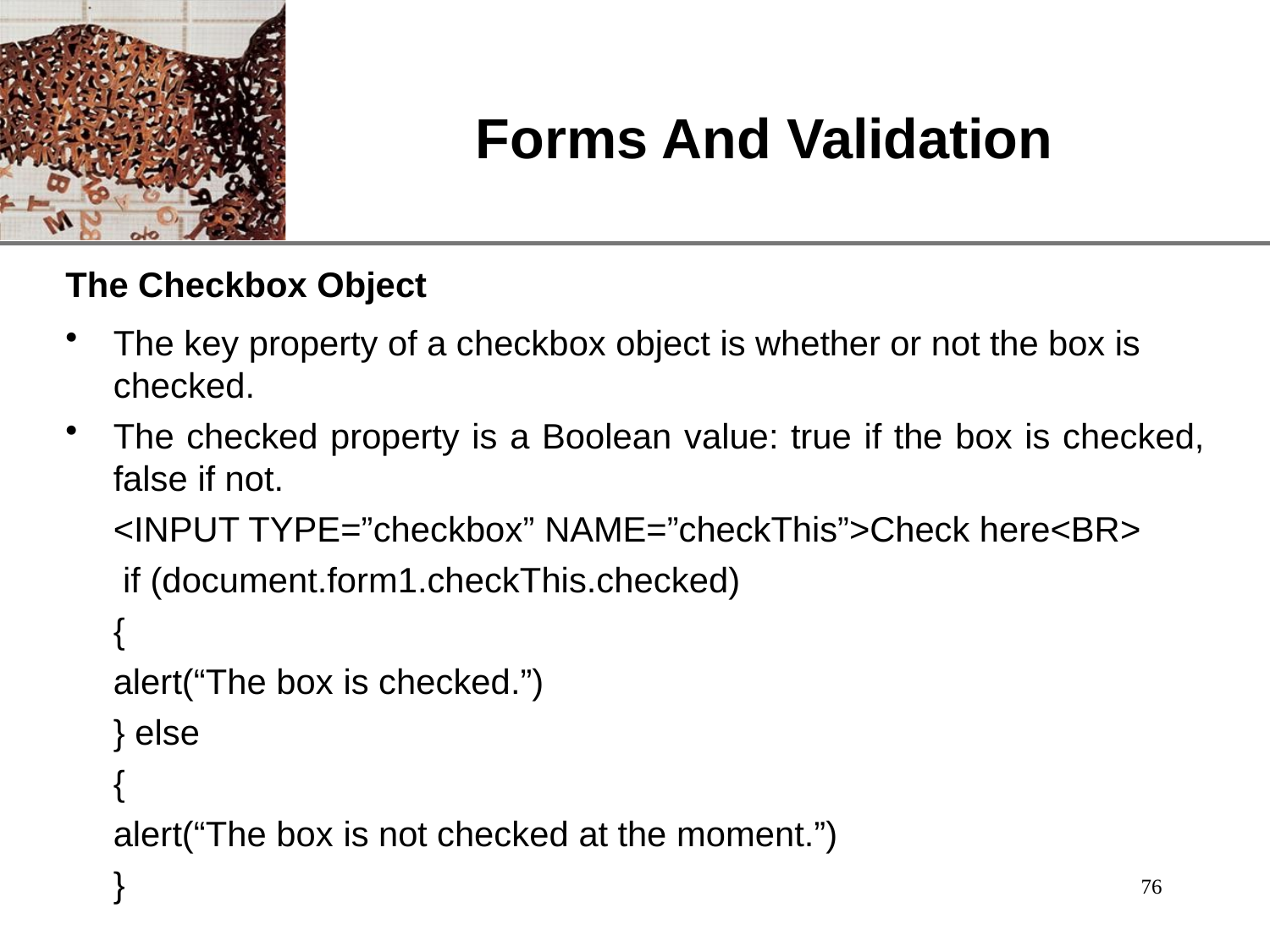

# Forms And Validation
The Checkbox Object
The key property of a checkbox object is whether or not the box is  checked.
The checked property is a Boolean value: true if the box is checked,
false if not.
<INPUT TYPE=”checkbox” NAME=”checkThis”>Check here<BR>  if (document.form1.checkThis.checked)
{
alert(“The box is checked.”)
} else
{
alert(“The box is not checked at the moment.”)
}
76